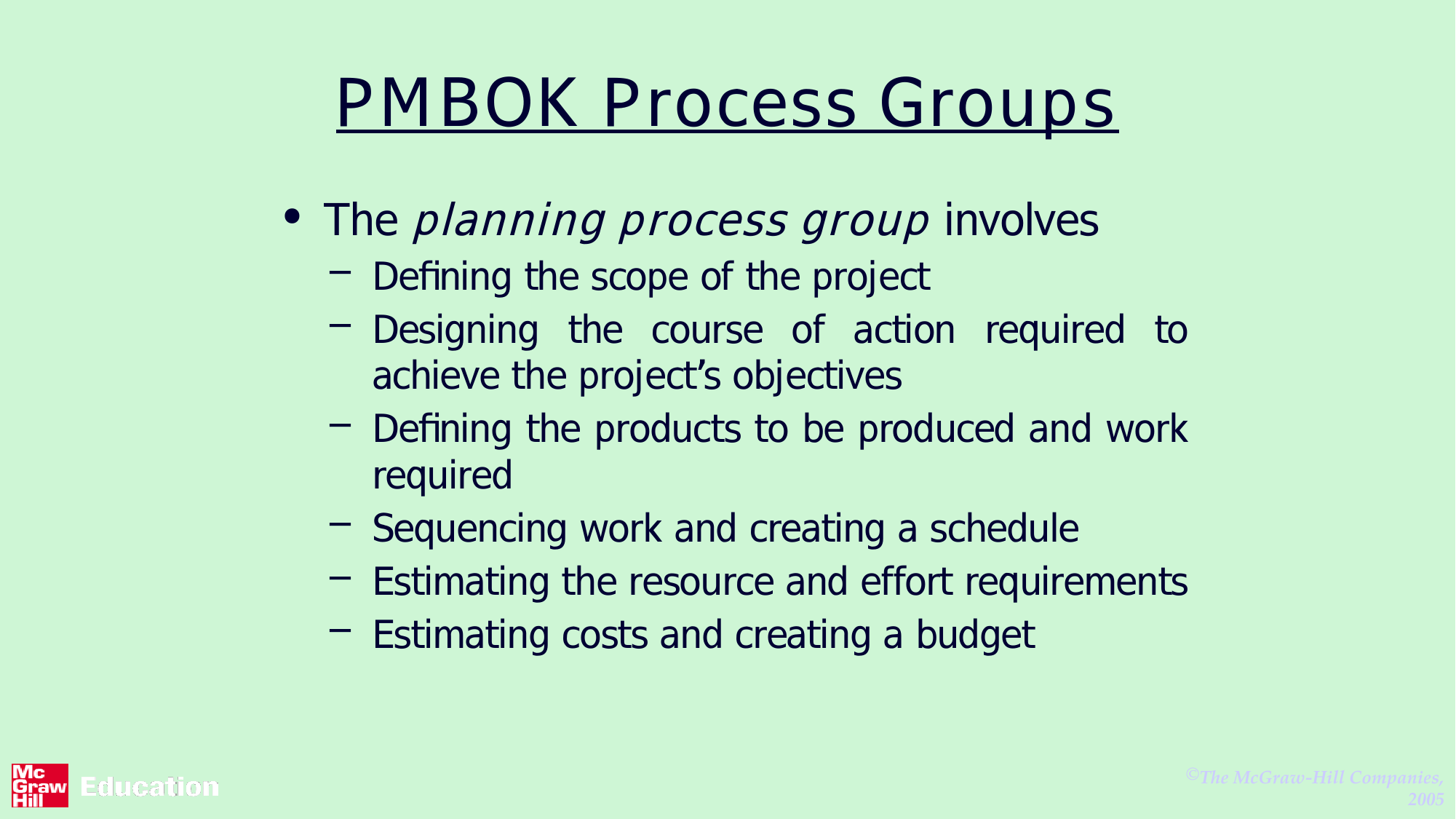

# PMBOK Process Groups
The planning process group involves
Defining the scope of the project
Designing the course of action required to achieve the project’s objectives
Defining the products to be produced and work required
Sequencing work and creating a schedule
Estimating the resource and effort requirements
Estimating costs and creating a budget